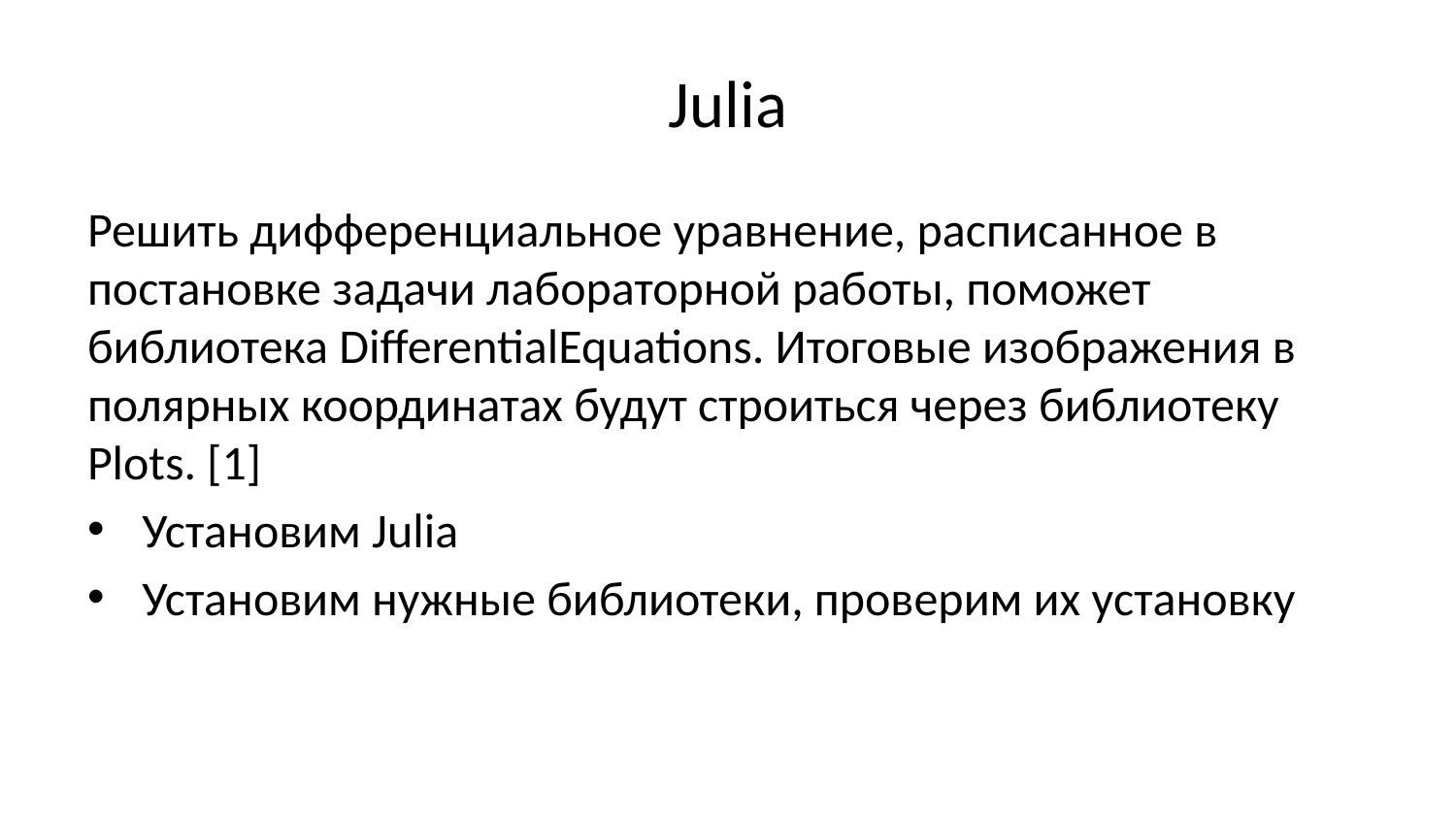

# Julia
Решить дифференциальное уравнение, расписанное в постановке задачи лабораторной работы, поможет библиотека DifferentialEquations. Итоговые изображения в полярных координатах будут строиться через библиотеку Plots. [1]
Установим Julia
Установим нужные библиотеки, проверим их установку